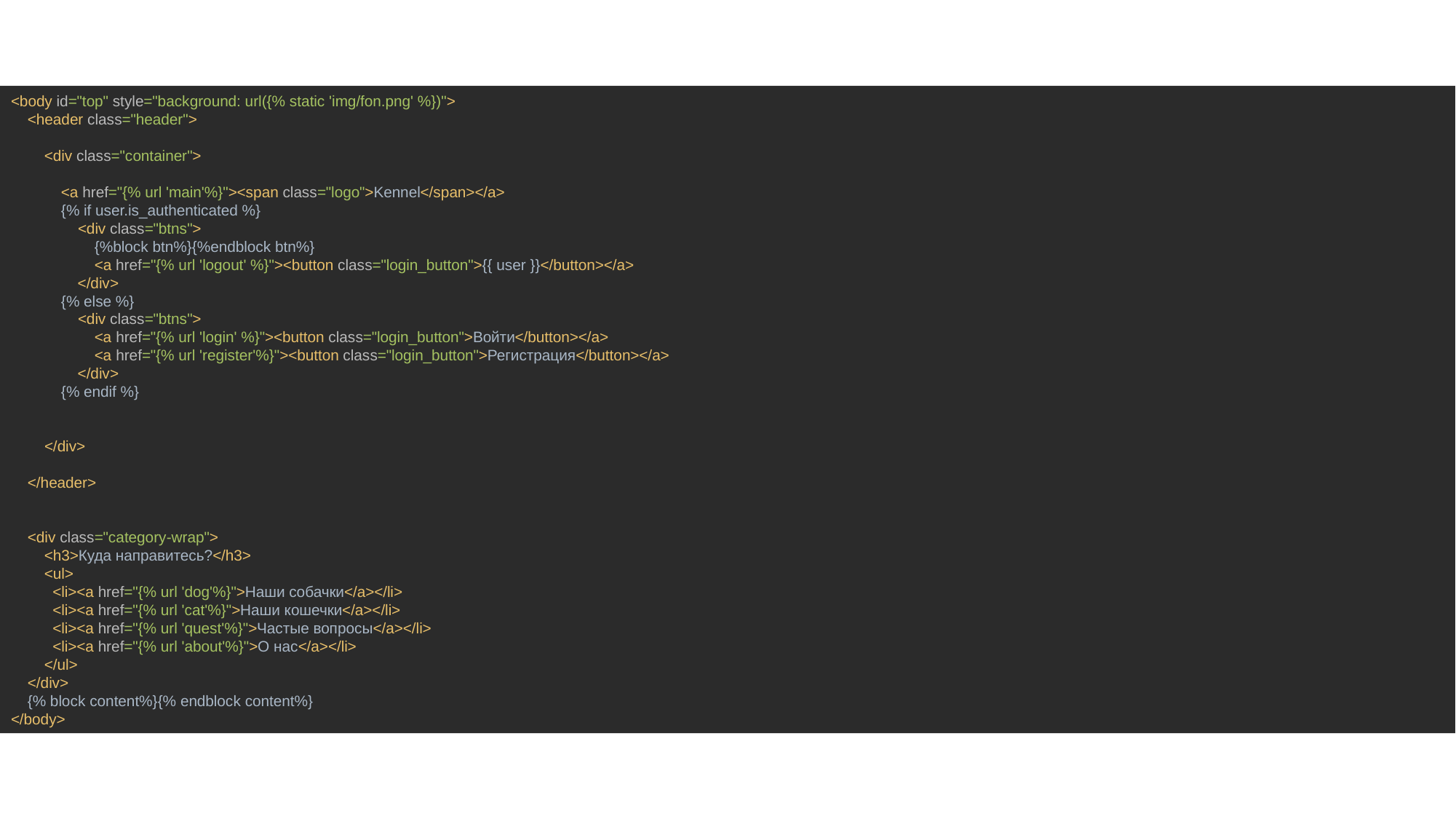

<body id="top" style="background: url({% static 'img/fon.png' %})">
    <header class="header">
        <div class="container">
            <a href="{% url 'main'%}"><span class="logo">Kennel</span></a>
            {% if user.is_authenticated %}
                <div class="btns">
                    {%block btn%}{%endblock btn%}
                    <a href="{% url 'logout' %}"><button class="login_button">{{ user }}</button></a>
                </div>
            {% else %}
                <div class="btns">
                    <a href="{% url 'login' %}"><button class="login_button">Войти</button></a>
                    <a href="{% url 'register'%}"><button class="login_button">Регистрация</button></a>
                </div>
            {% endif %}
        </div>
    </header>
    <div class="category-wrap">
        <h3>Куда направитесь?</h3>
        <ul>
          <li><a href="{% url 'dog'%}">Наши собачки</a></li>
          <li><a href="{% url 'cat'%}">Наши кошечки</a></li>
          <li><a href="{% url 'quest'%}">Частые вопросы</a></li>
          <li><a href="{% url 'about'%}">О нас</a></li>
        </ul>
    </div>
    {% block content%}{% endblock content%}
</body>